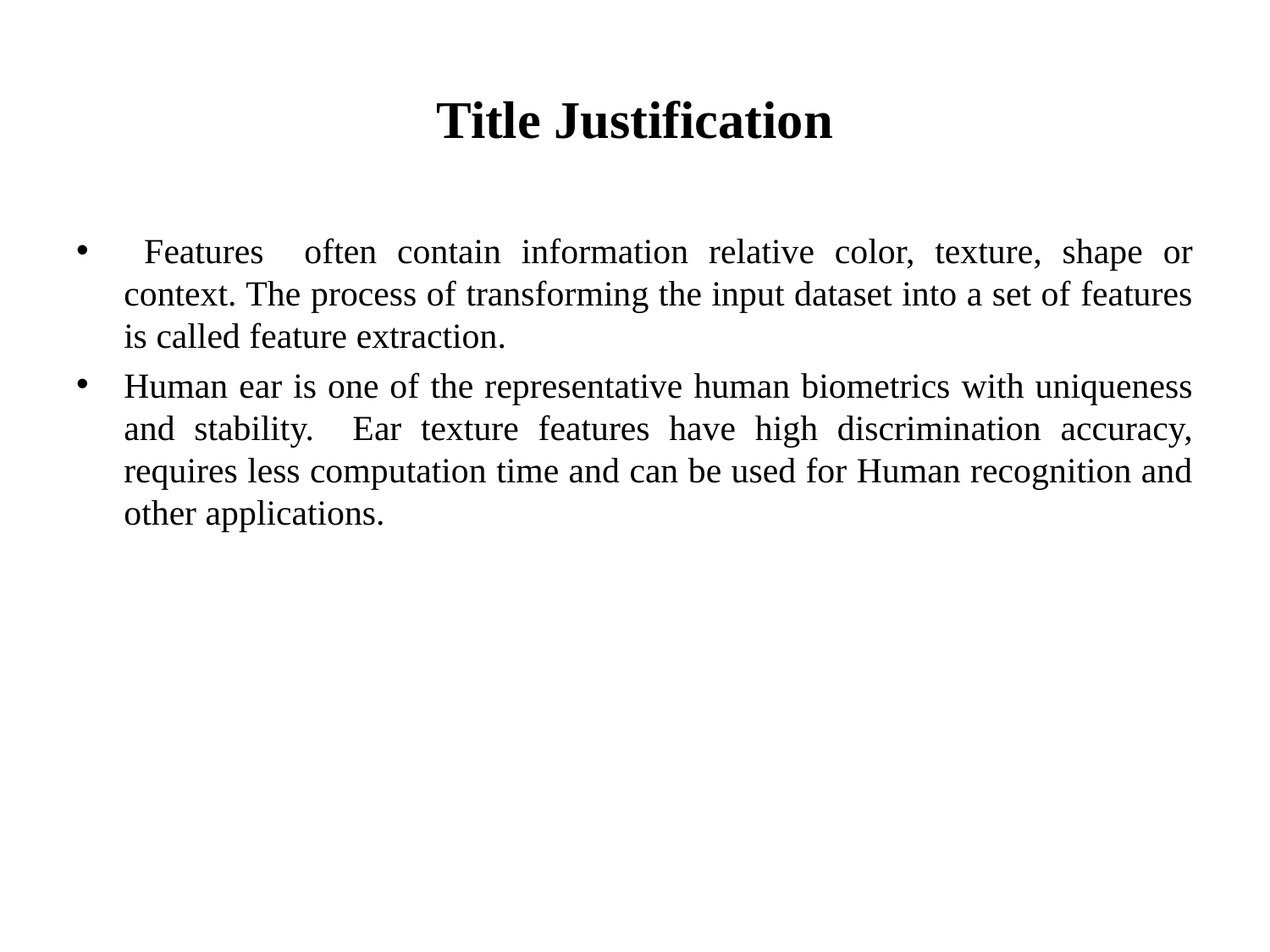

# Title Justification
 Features  often contain information relative color, texture, shape or context. The process of transforming the input dataset into a set of features is called feature extraction.
Human ear is one of the representative human biometrics with uniqueness and stability.  Ear texture features have high discrimination accuracy, requires less computation time and can be used for Human recognition and other applications.